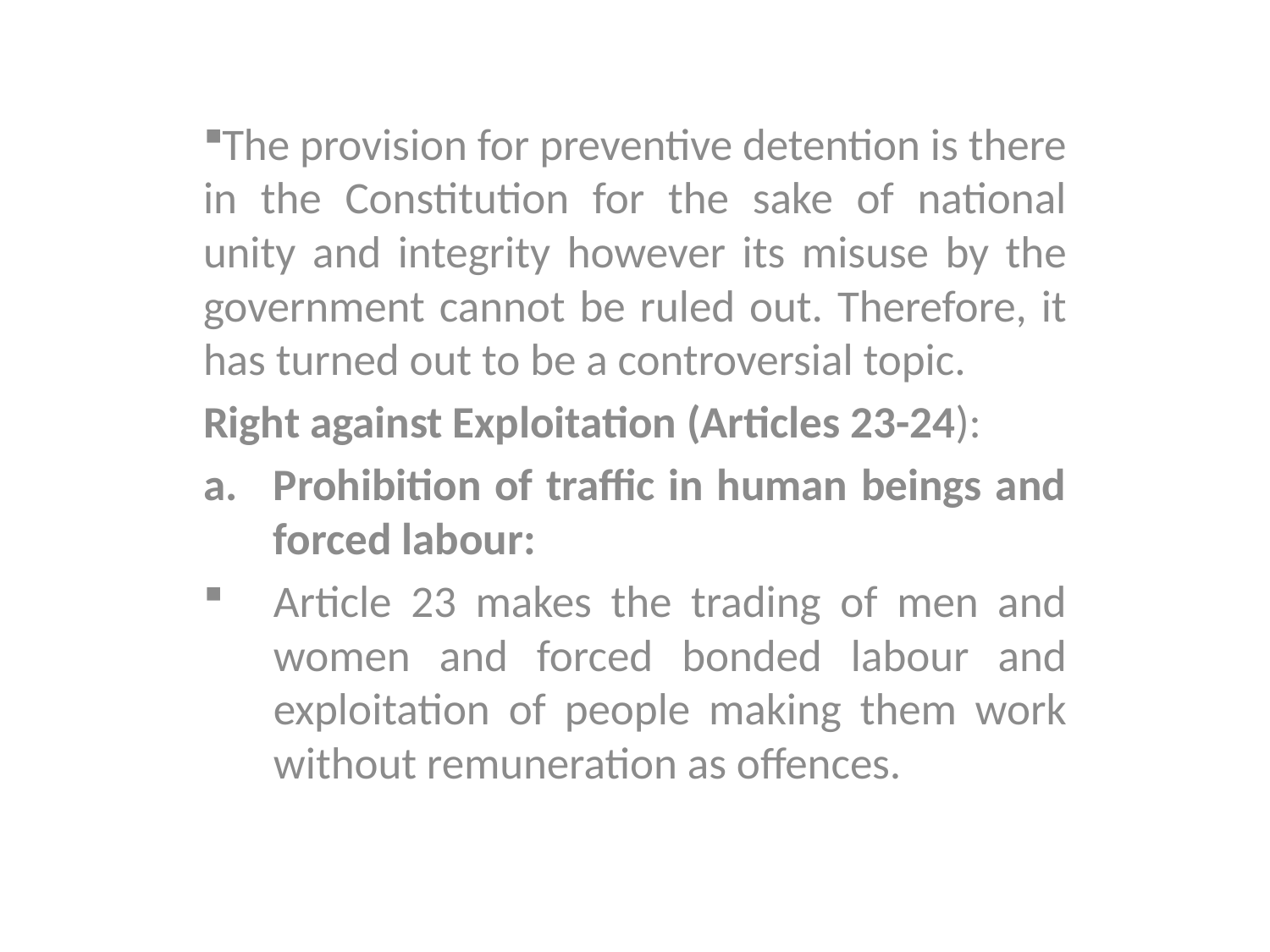

The provision for preventive detention is there in the Constitution for the sake of national unity and integrity however its misuse by the government cannot be ruled out. Therefore, it has turned out to be a controversial topic.
Right against Exploitation (Articles 23-24):
Prohibition of traffic in human beings and forced labour:
Article 23 makes the trading of men and women and forced bonded labour and exploitation of people making them work without remuneration as offences.